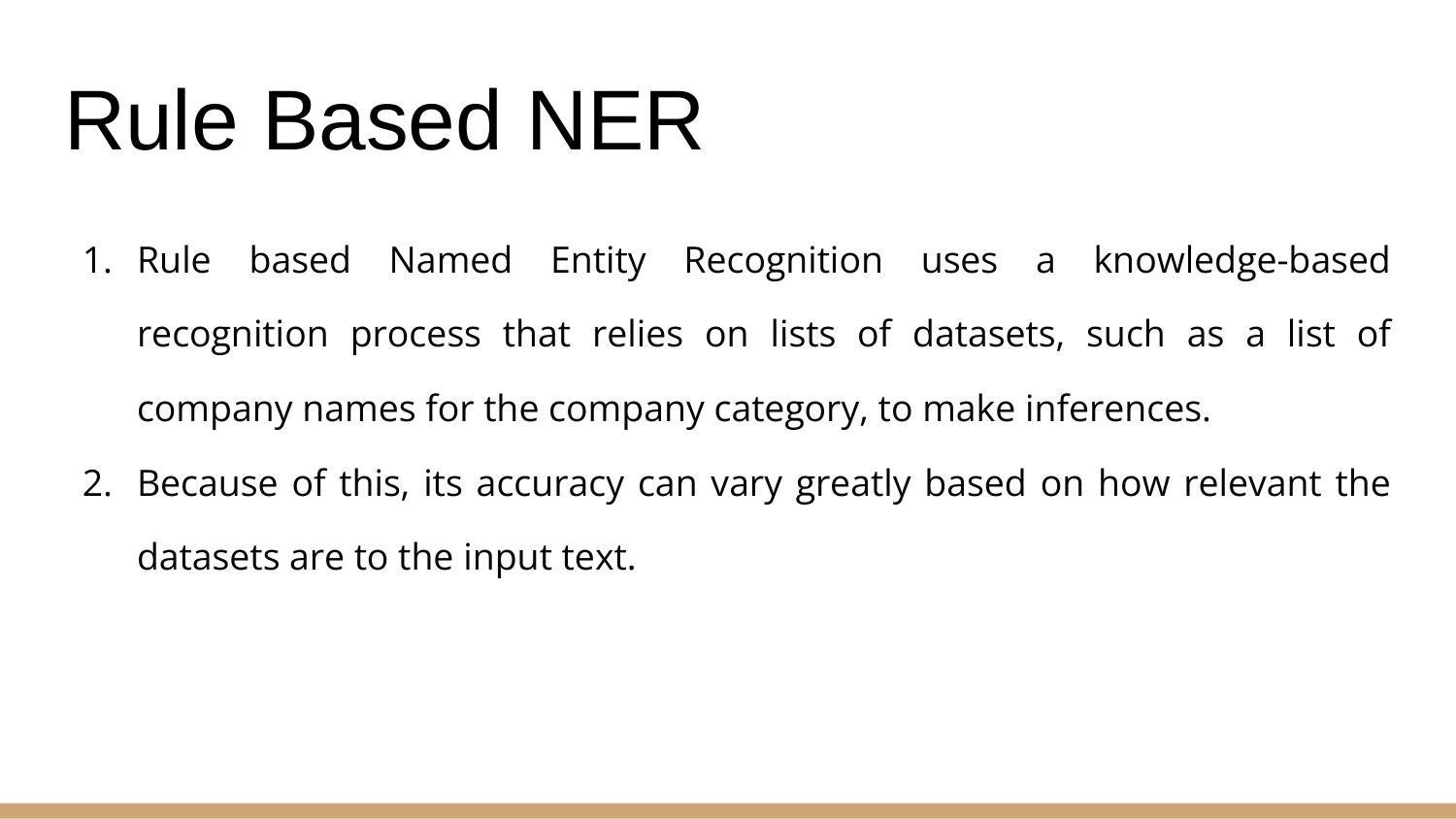

# Rule Based NER
Rule based Named Entity Recognition uses a knowledge-based recognition process that relies on lists of datasets, such as a list of company names for the company category, to make inferences.
Because of this, its accuracy can vary greatly based on how relevant the datasets are to the input text.